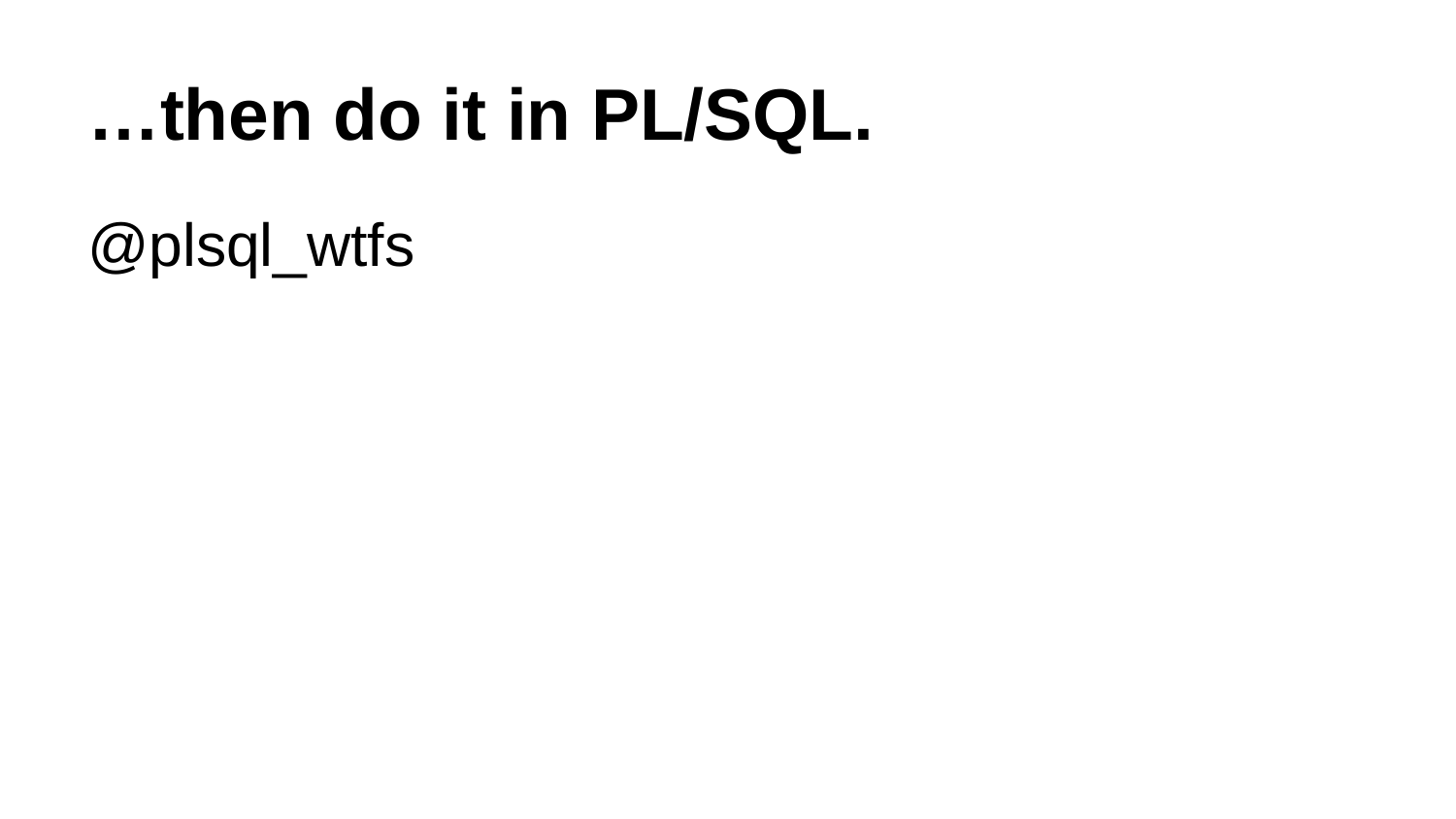

# …then do it in PL/SQL.
@plsql_wtfs